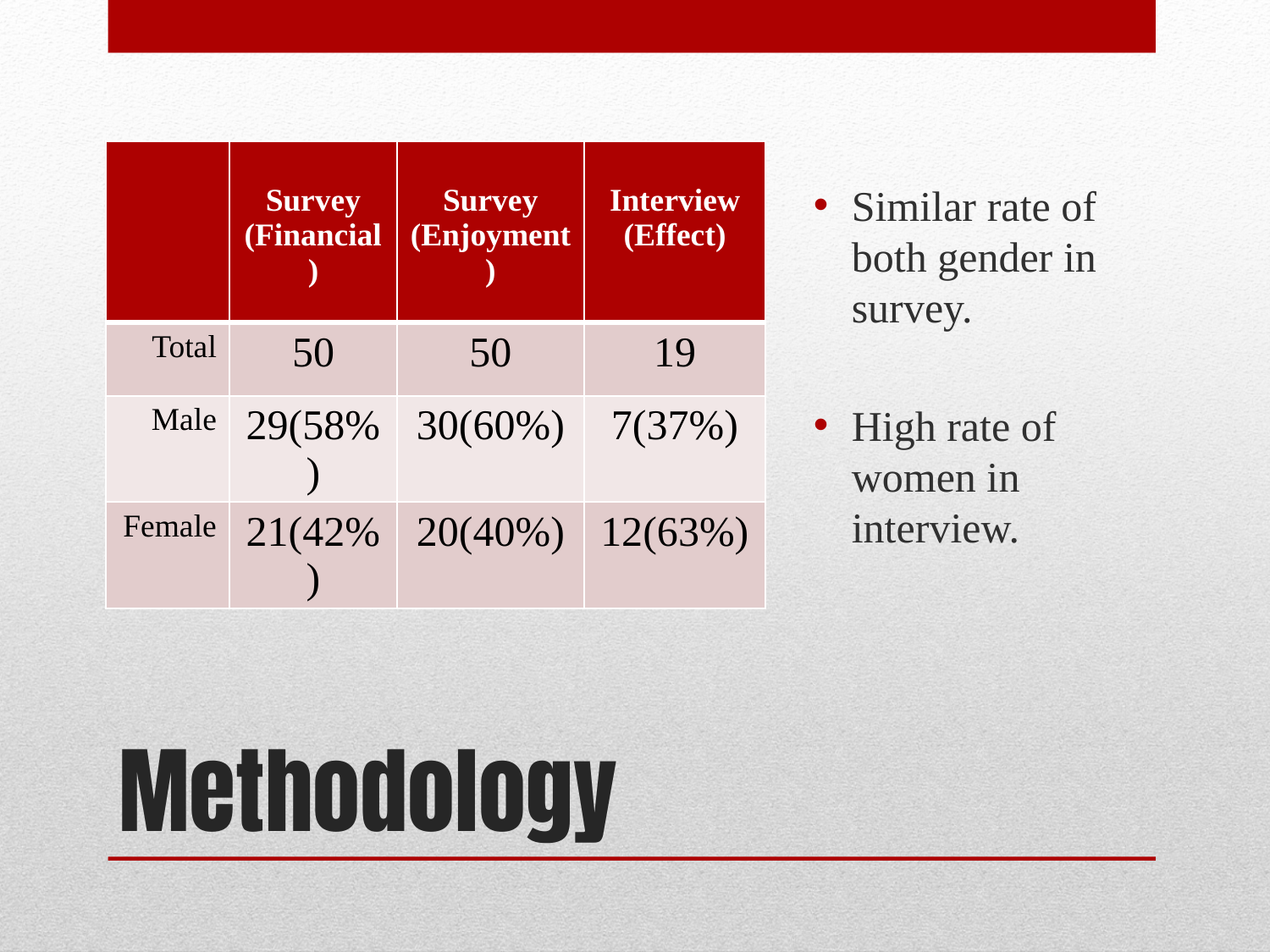

Similar rate of both gender in survey.

High rate of women in interview.
|  | Survey (Financial) | Survey (Enjoyment) | Interview (Effect) |
| --- | --- | --- | --- |
| Total | 50 | 50 | 19 |
| Male | 29(58%) | 30(60%) | 7(37%) |
| Female | 21(42%) | 20(40%) | 12(63%) |
# Methodology